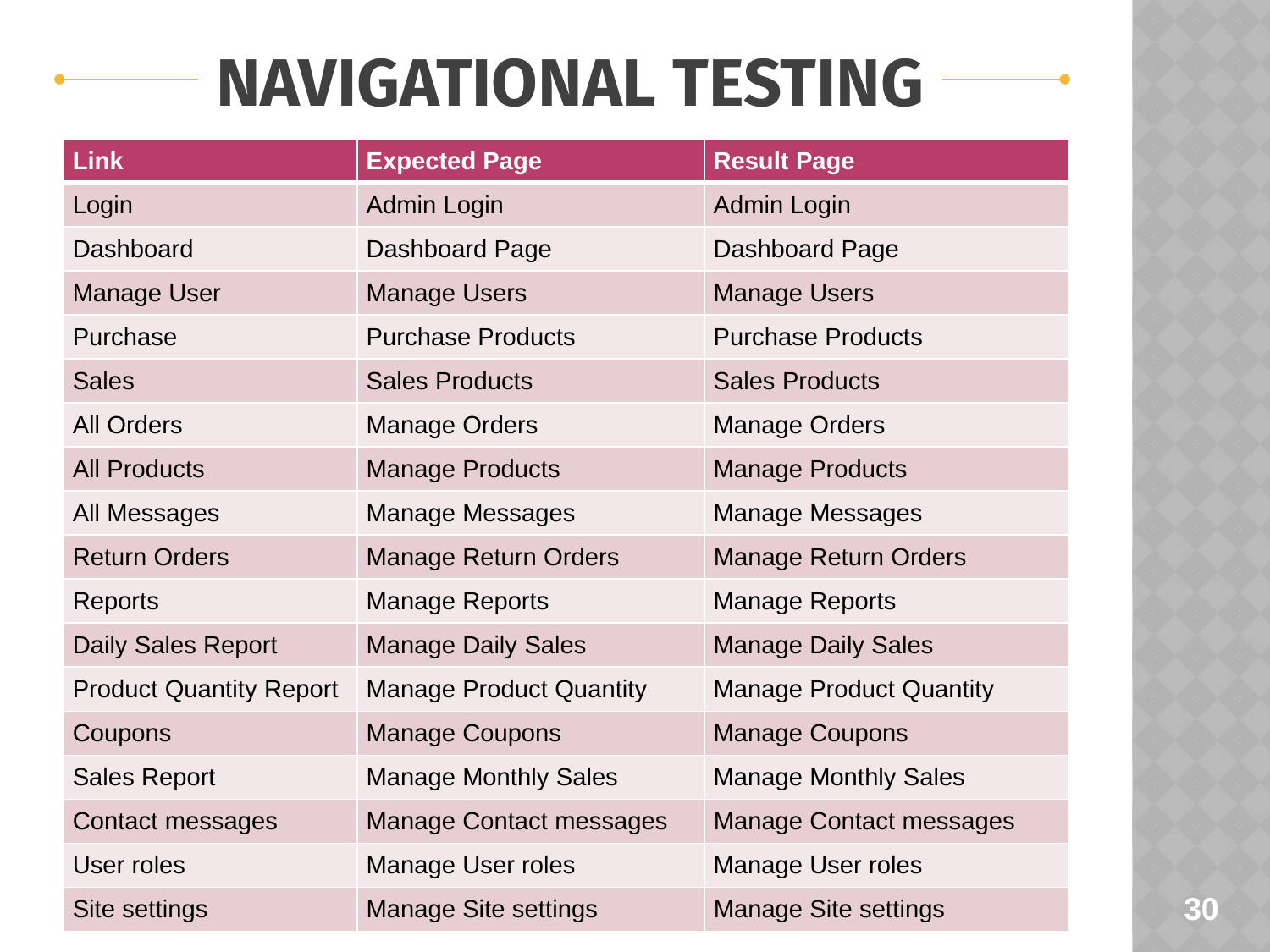

NAVIGATIONAL TESTING
| Link | Expected Page | Result Page |
| --- | --- | --- |
| Login | Admin Login | Admin Login |
| Dashboard | Dashboard Page | Dashboard Page |
| Manage User | Manage Users | Manage Users |
| Purchase | Purchase Products | Purchase Products |
| Sales | Sales Products | Sales Products |
| All Orders | Manage Orders | Manage Orders |
| All Products | Manage Products | Manage Products |
| All Messages | Manage Messages | Manage Messages |
| Return Orders | Manage Return Orders | Manage Return Orders |
| Reports | Manage Reports | Manage Reports |
| Daily Sales Report | Manage Daily Sales | Manage Daily Sales |
| Product Quantity Report | Manage Product Quantity | Manage Product Quantity |
| Coupons | Manage Coupons | Manage Coupons |
| Sales Report | Manage Monthly Sales | Manage Monthly Sales |
| Contact messages | Manage Contact messages | Manage Contact messages |
| User roles | Manage User roles | Manage User roles |
| Site settings | Manage Site settings | Manage Site settings |
30